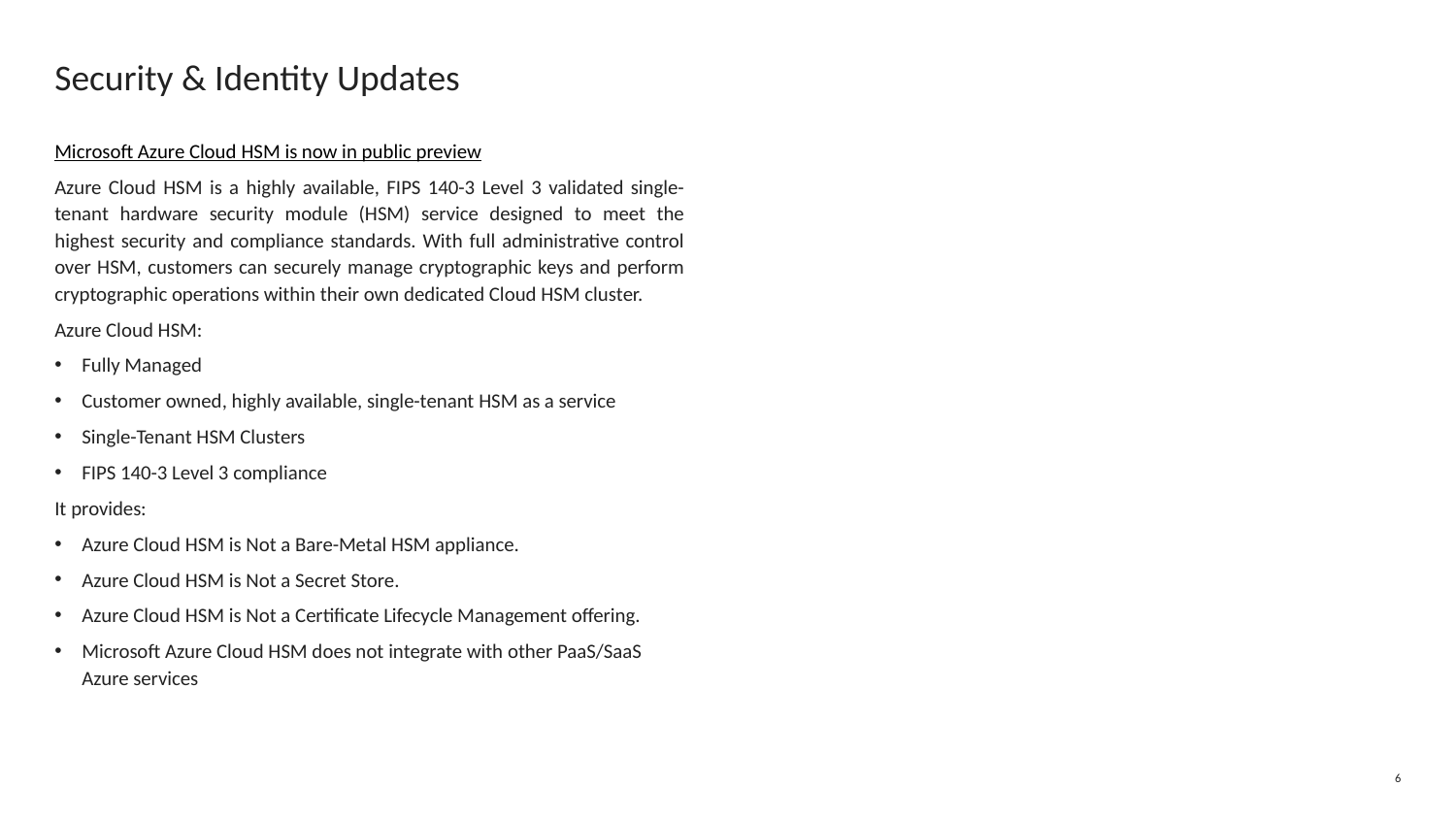

# Security & Identity Updates
Microsoft Azure Cloud HSM is now in public preview
Azure Cloud HSM is a highly available, FIPS 140-3 Level 3 validated single-tenant hardware security module (HSM) service designed to meet the highest security and compliance standards. With full administrative control over HSM, customers can securely manage cryptographic keys and perform cryptographic operations within their own dedicated Cloud HSM cluster.
Azure Cloud HSM:
Fully Managed
Customer owned, highly available, single-tenant HSM as a service
Single-Tenant HSM Clusters
FIPS 140-3 Level 3 compliance
It provides:
Azure Cloud HSM is Not a Bare-Metal HSM appliance.
Azure Cloud HSM is Not a Secret Store.
Azure Cloud HSM is Not a Certificate Lifecycle Management offering.
Microsoft Azure Cloud HSM does not integrate with other PaaS/SaaS Azure services